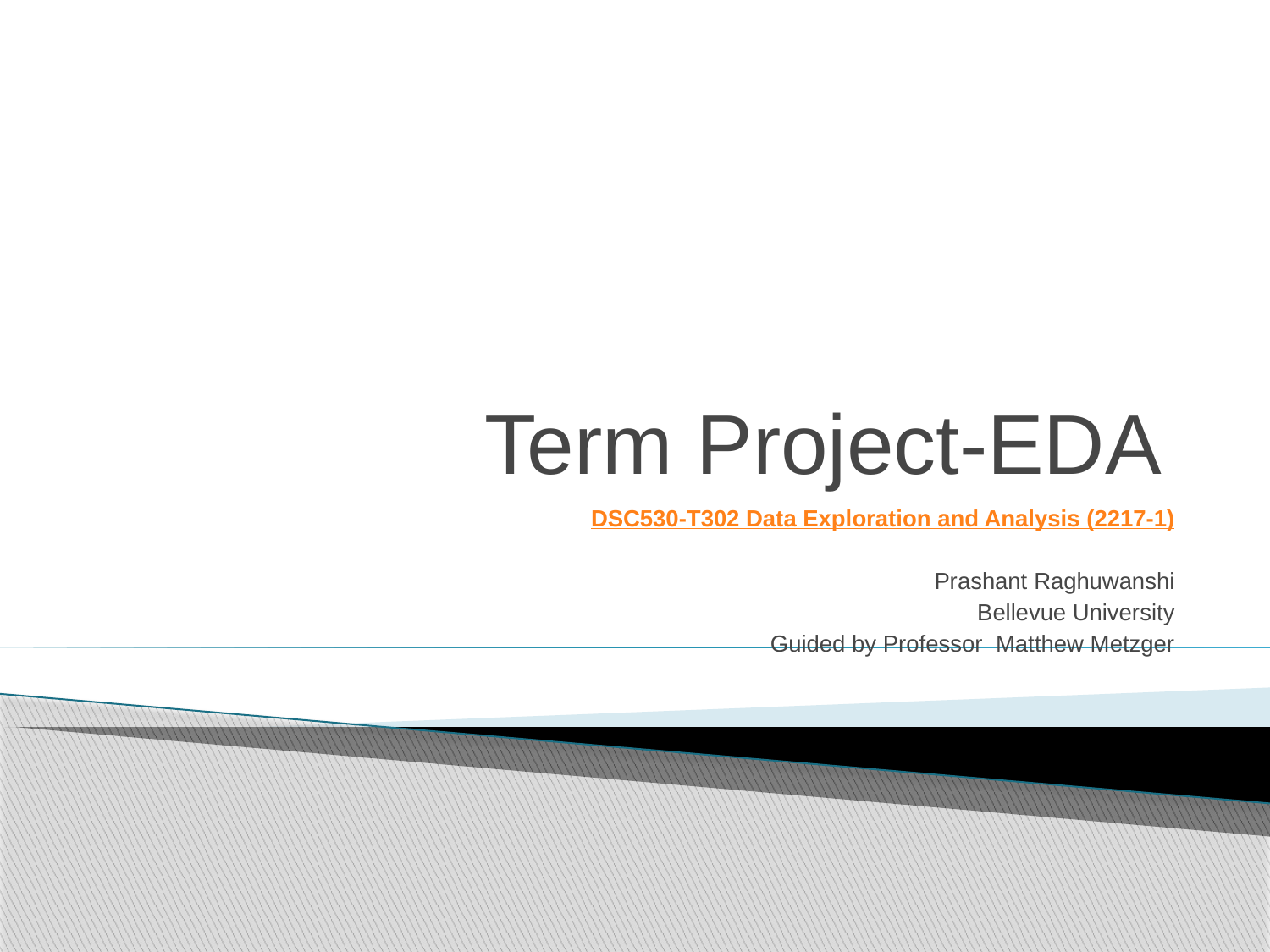

# Term Project-EDA
DSC530-T302 Data Exploration and Analysis (2217-1)

Prashant Raghuwanshi
Bellevue University
Guided by Professor  Matthew Metzger